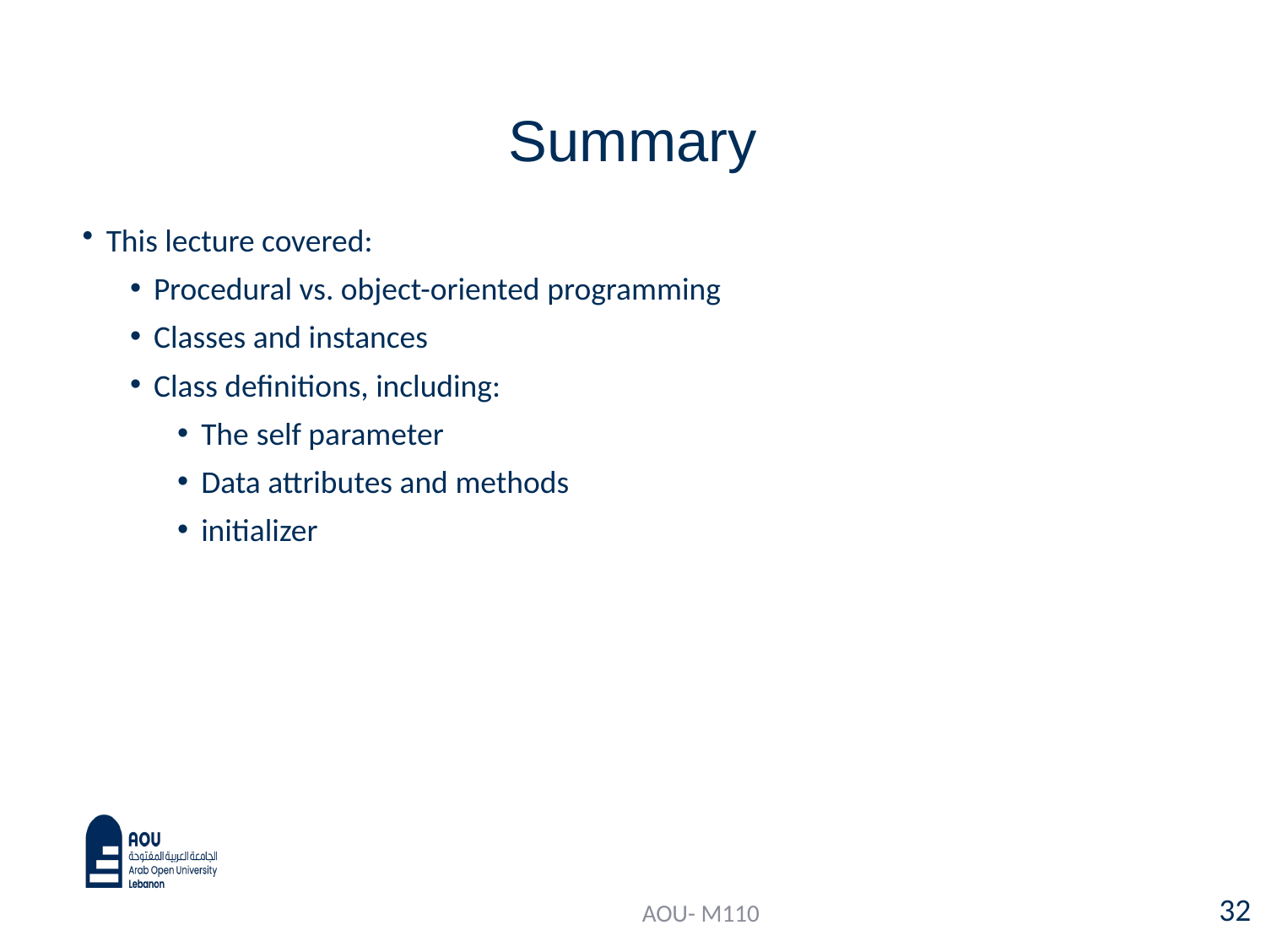

# Summary
This lecture covered:
Procedural vs. object-oriented programming
Classes and instances
Class definitions, including:
The self parameter
Data attributes and methods
initializer

32
AOU- M110